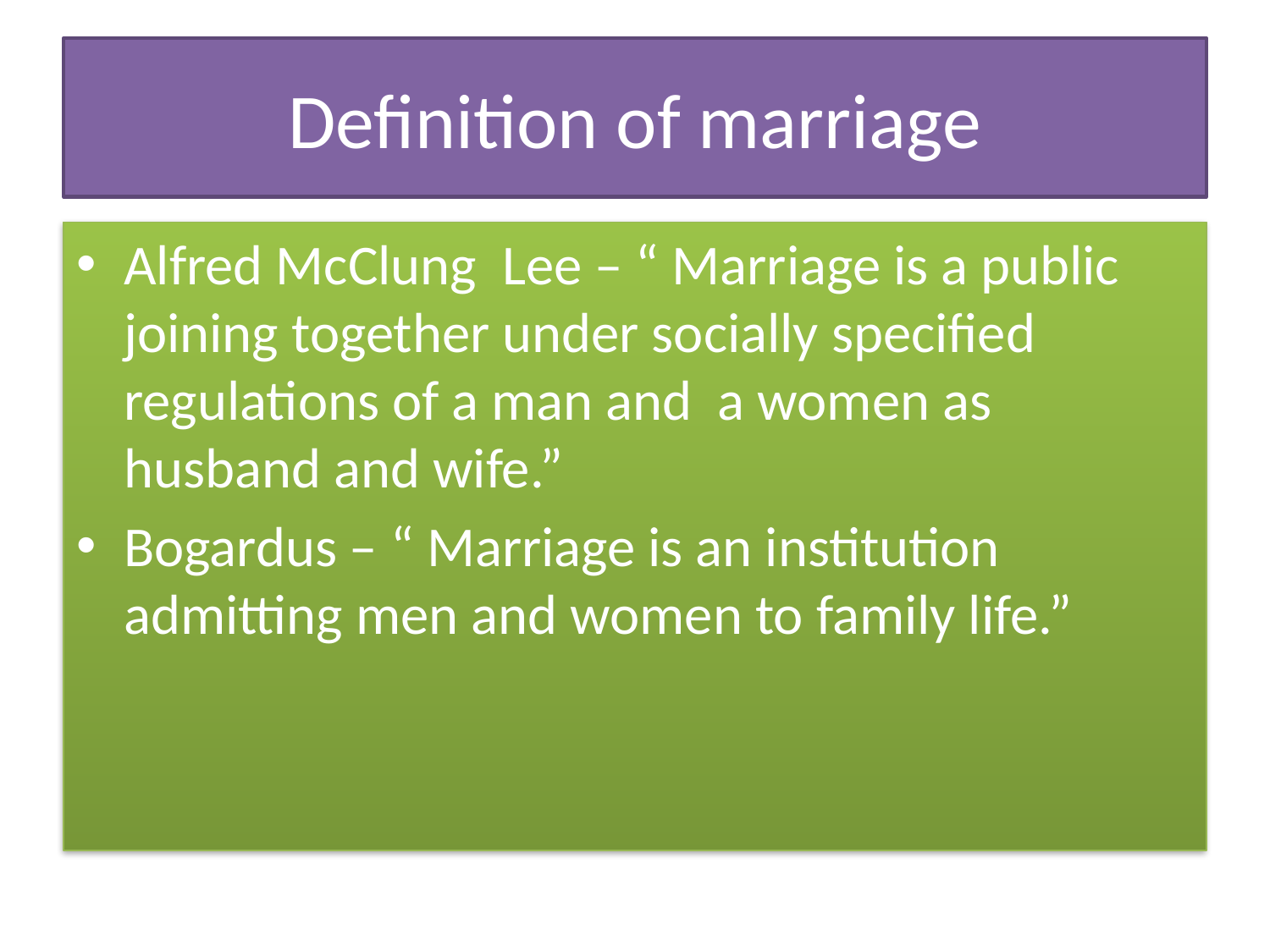

# Definition of marriage
Alfred McClung  Lee – “ Marriage is a public joining together under socially specified regulations of a man and  a women as husband and wife.”
Bogardus – “ Marriage is an institution admitting men and women to family life.”